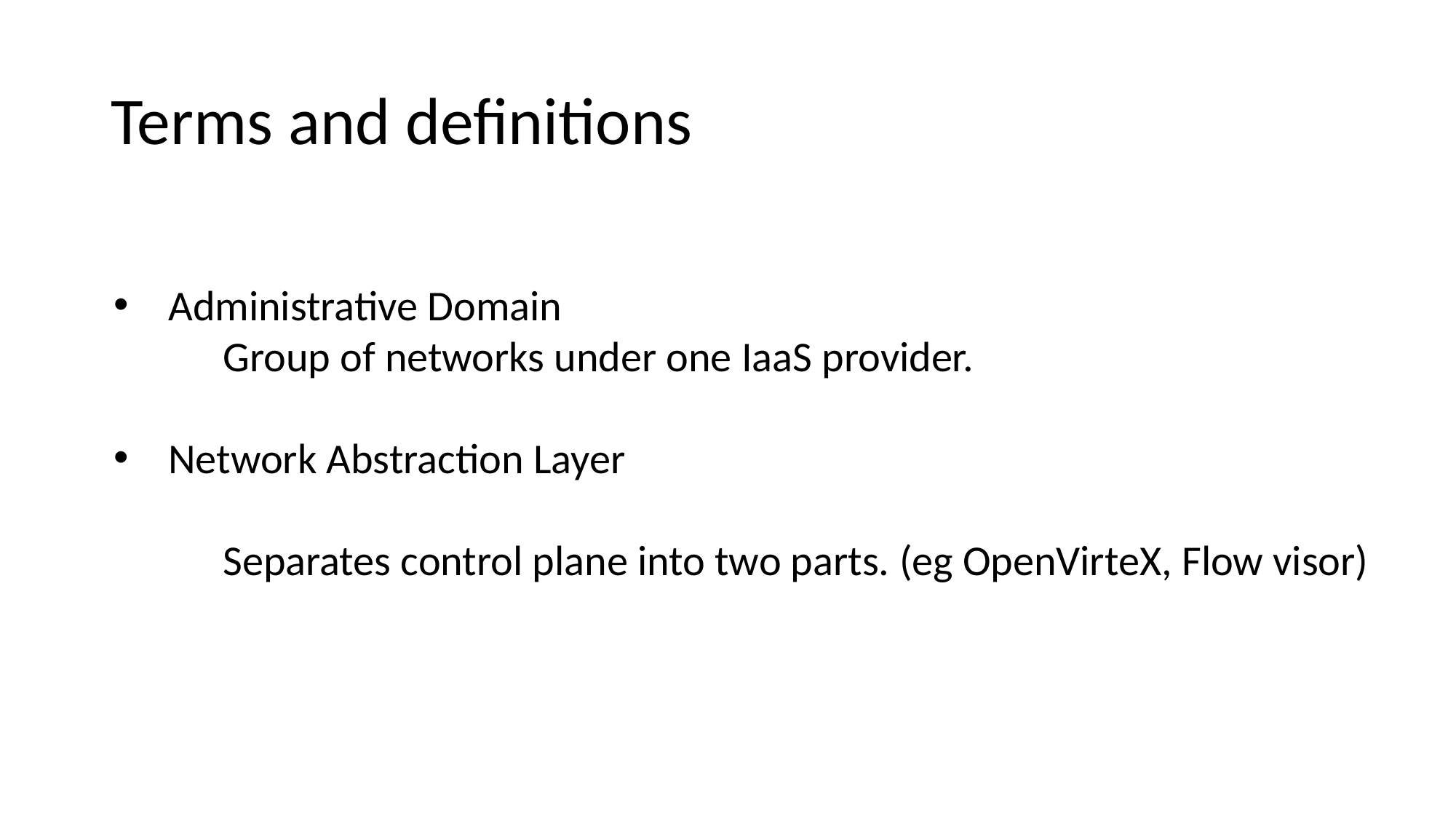

# Terms and definitions
Administrative Domain
	Group of networks under one IaaS provider.

Network Abstraction Layer

	Separates control plane into two parts. (eg OpenVirteX, Flow visor)